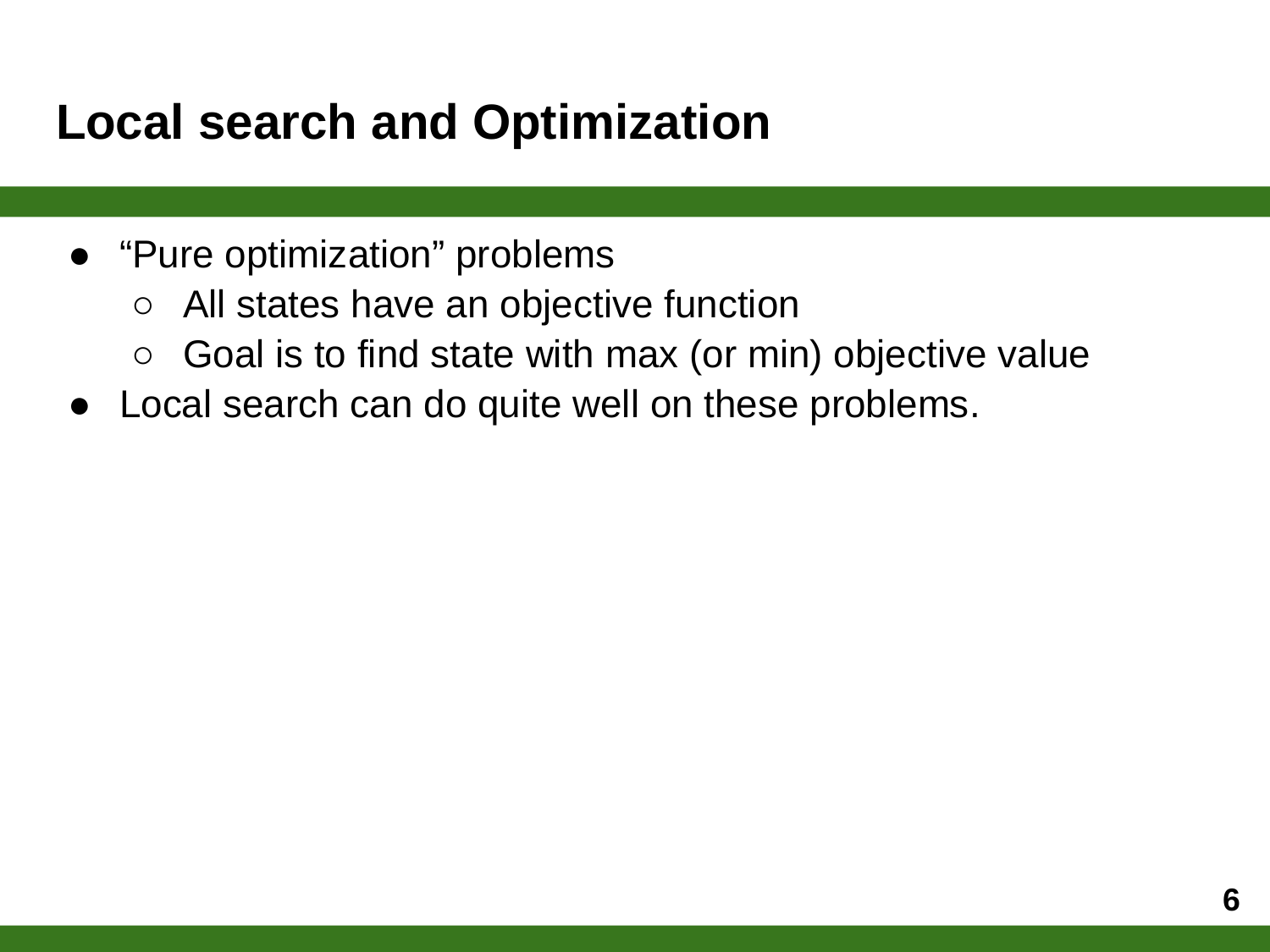

# Local search and Optimization
“Pure optimization” problems
All states have an objective function
Goal is to find state with max (or min) objective value
Local search can do quite well on these problems.
6